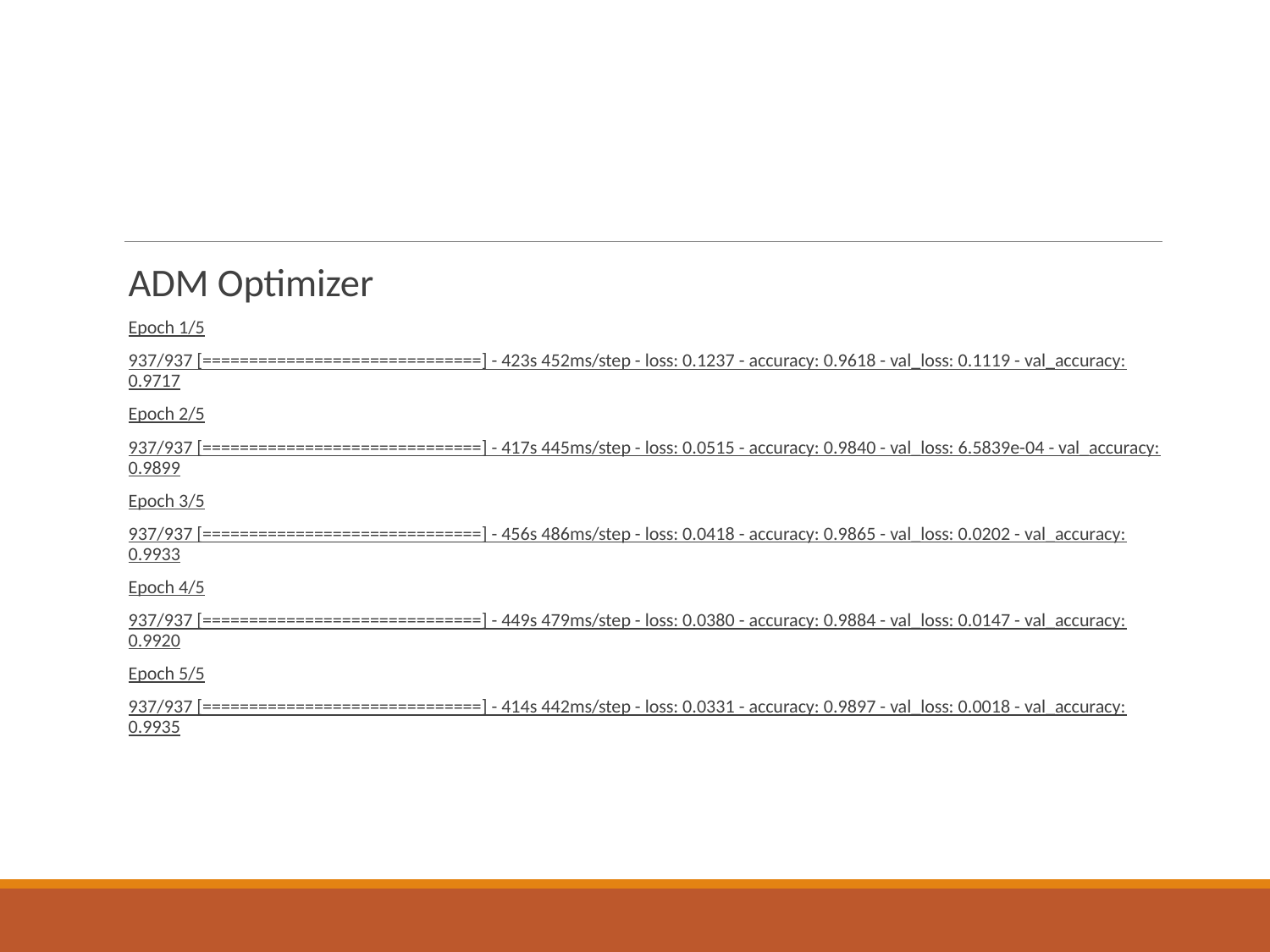

#
ADM Optimizer
Epoch 1/5
937/937 [==============================] - 423s 452ms/step - loss: 0.1237 - accuracy: 0.9618 - val_loss: 0.1119 - val_accuracy: 0.9717
Epoch 2/5
937/937 [==============================] - 417s 445ms/step - loss: 0.0515 - accuracy: 0.9840 - val_loss: 6.5839e-04 - val_accuracy: 0.9899
Epoch 3/5
937/937 [==============================] - 456s 486ms/step - loss: 0.0418 - accuracy: 0.9865 - val_loss: 0.0202 - val_accuracy: 0.9933
Epoch 4/5
937/937 [==============================] - 449s 479ms/step - loss: 0.0380 - accuracy: 0.9884 - val_loss: 0.0147 - val_accuracy: 0.9920
Epoch 5/5
937/937 [==============================] - 414s 442ms/step - loss: 0.0331 - accuracy: 0.9897 - val_loss: 0.0018 - val_accuracy: 0.9935